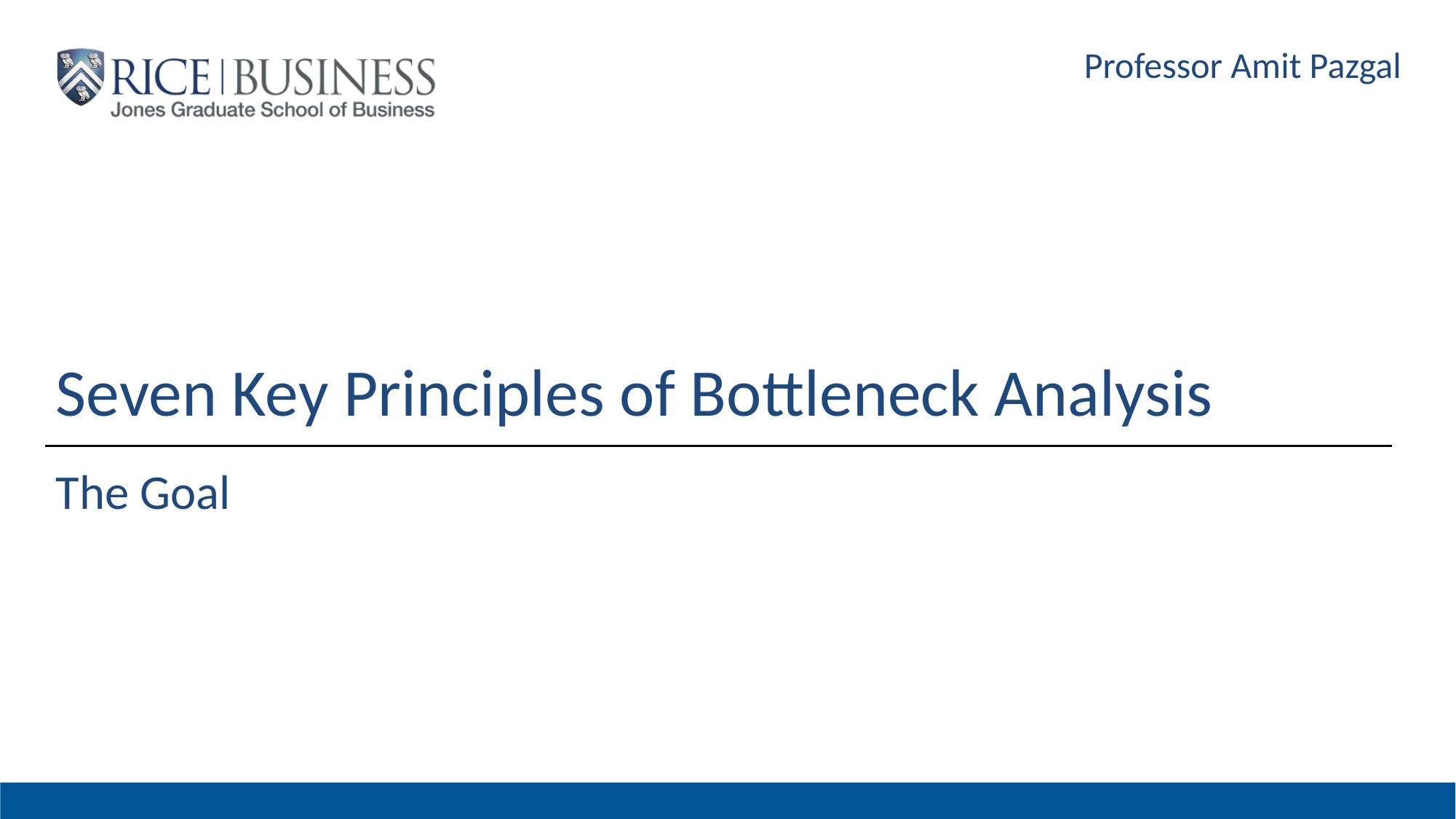

Professor Amit Pazgal
# Seven Key Principles of Bottleneck Analysis
The Goal